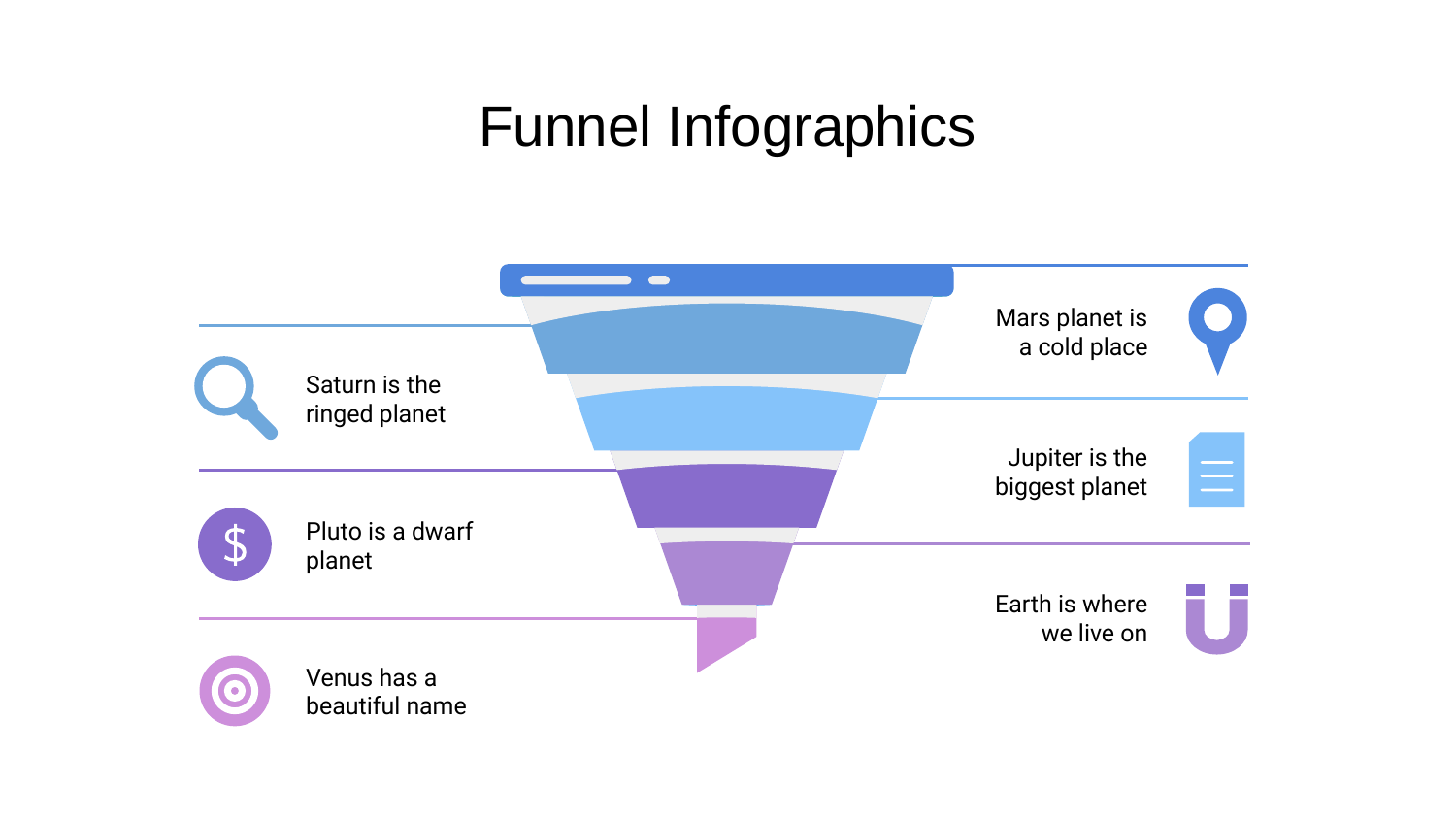

# Funnel Infographics

Mars planet is a cold place

Saturn is the ringed planet

Jupiter is the biggest planet

Pluto is a dwarf planet

Earth is where we live on

Venus has a beautiful name